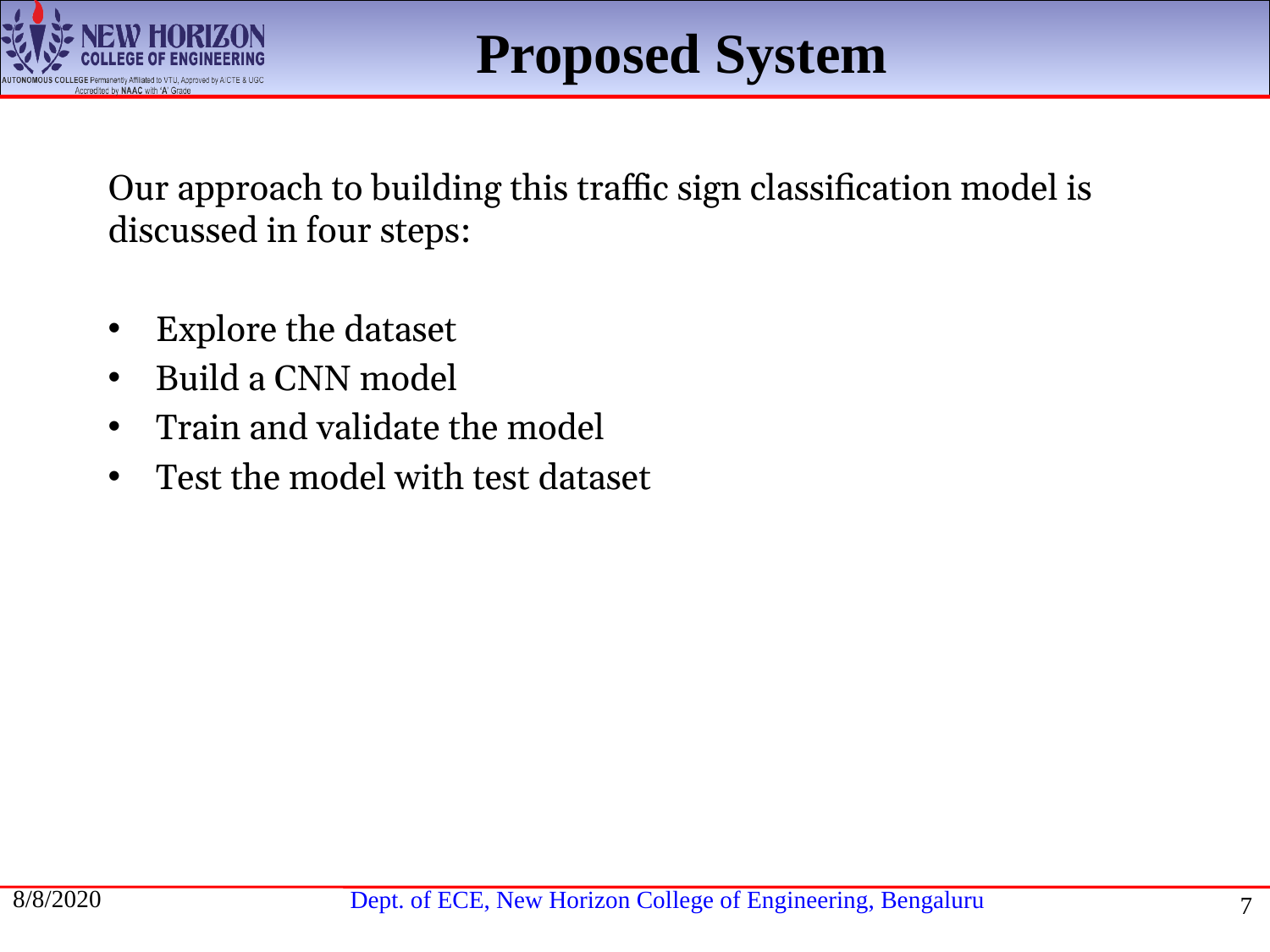

Proposed System
Our approach to building this traffic sign classification model is discussed in four steps:

Explore the dataset
Build a CNN model
Train and validate the model
Test the model with test dataset
8/8/2020
7